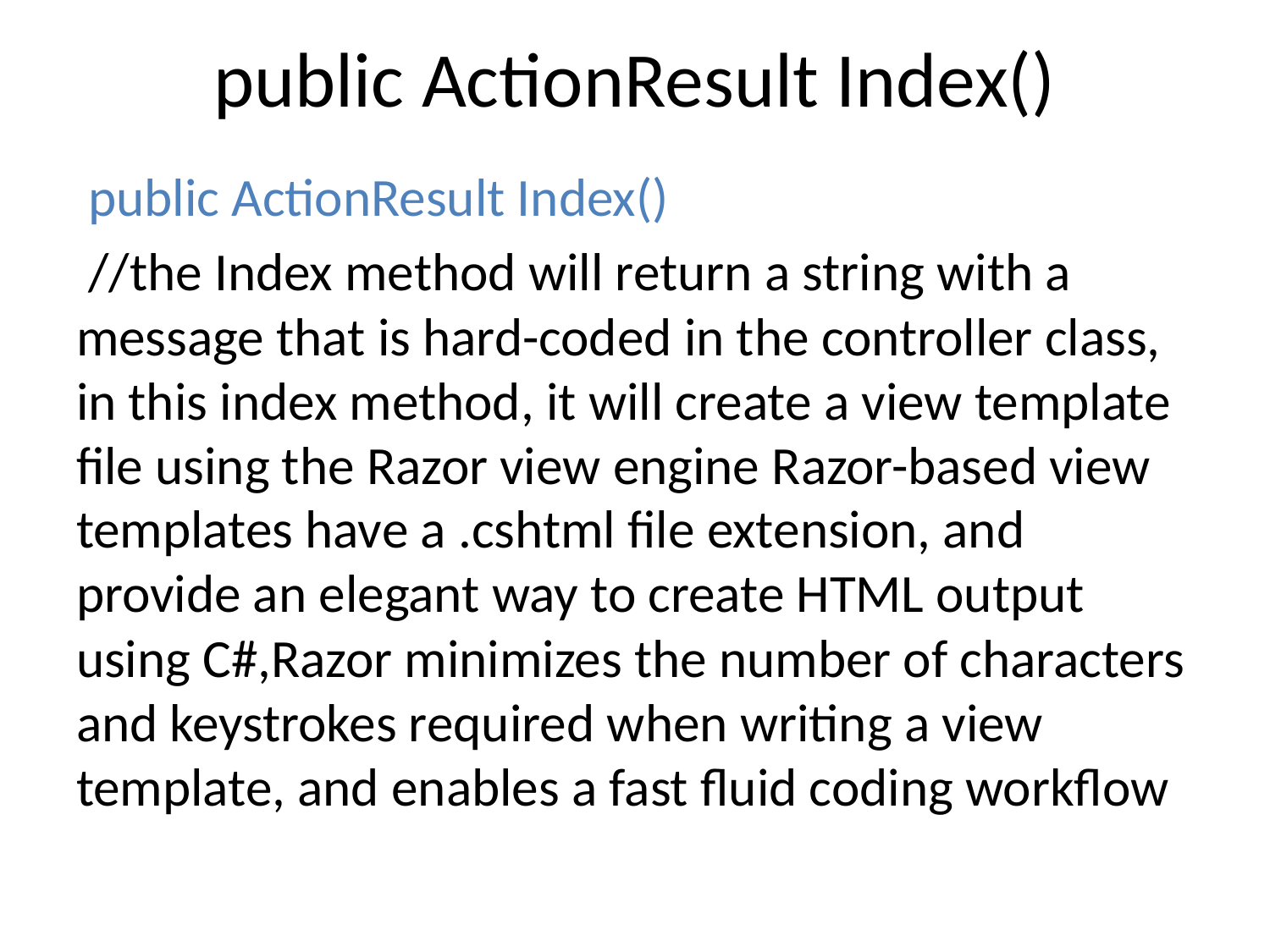

# public ActionResult Index()
 public ActionResult Index()
 //the Index method will return a string with a message that is hard-coded in the controller class, in this index method, it will create a view template file using the Razor view engine Razor-based view templates have a .cshtml file extension, and provide an elegant way to create HTML output using C#,Razor minimizes the number of characters and keystrokes required when writing a view template, and enables a fast fluid coding workflow